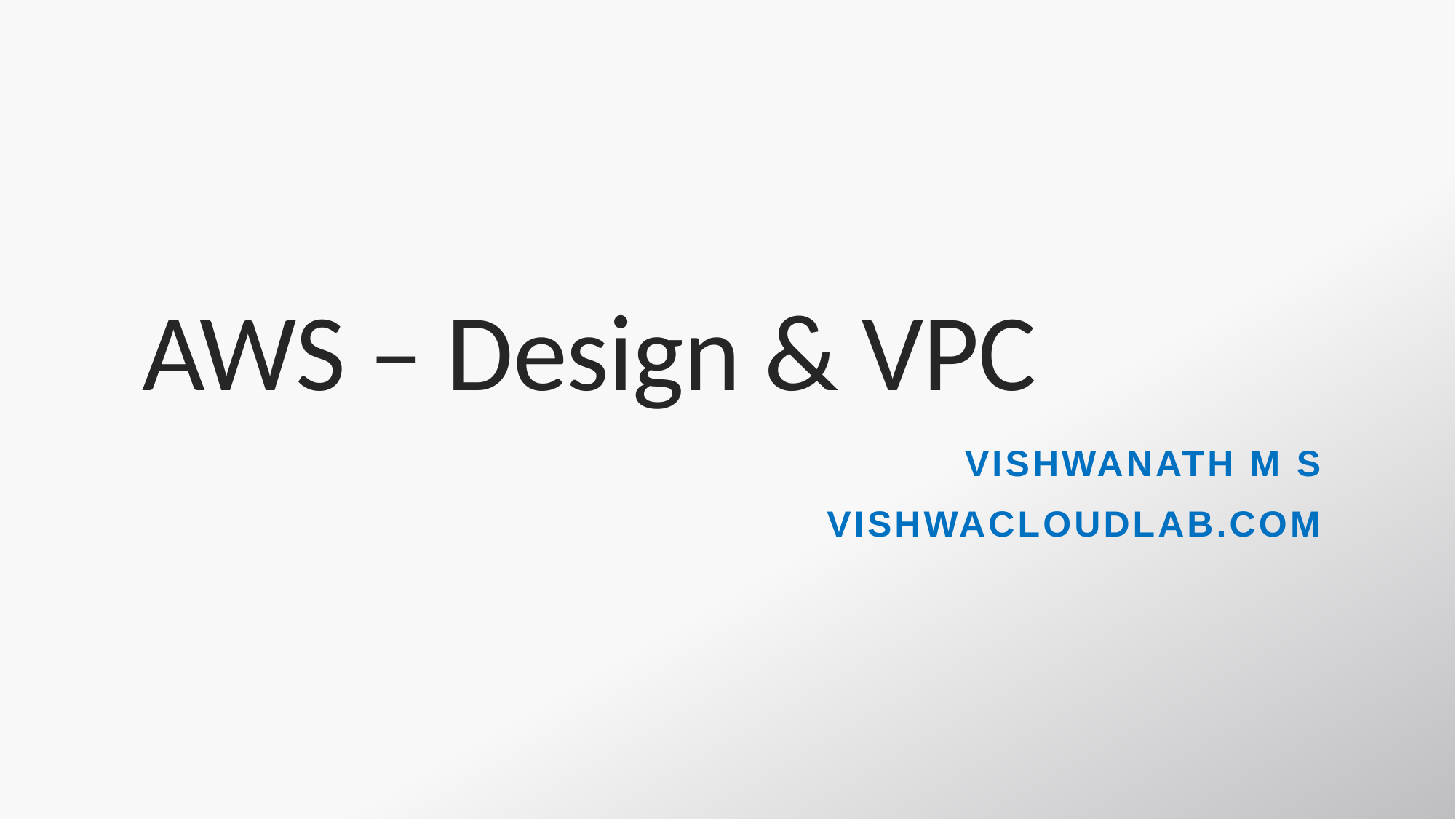

# AWS – Design & VPC
VishwanaTH m s
VISHWACLOUDLAB.com